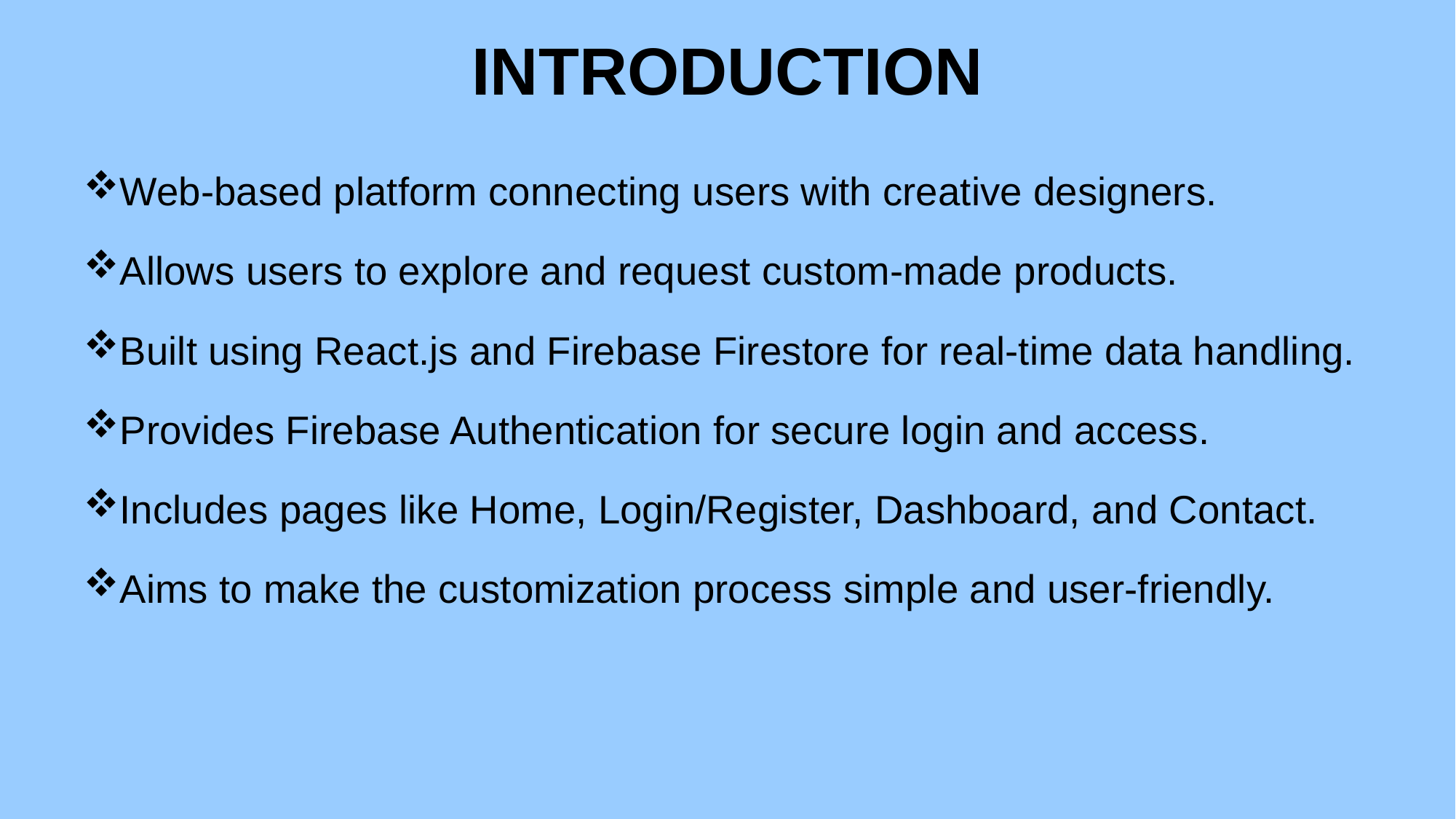

# INTRODUCTION
Web-based platform connecting users with creative designers.
Allows users to explore and request custom-made products.
Built using React.js and Firebase Firestore for real-time data handling.
Provides Firebase Authentication for secure login and access.
Includes pages like Home, Login/Register, Dashboard, and Contact.
Aims to make the customization process simple and user-friendly.